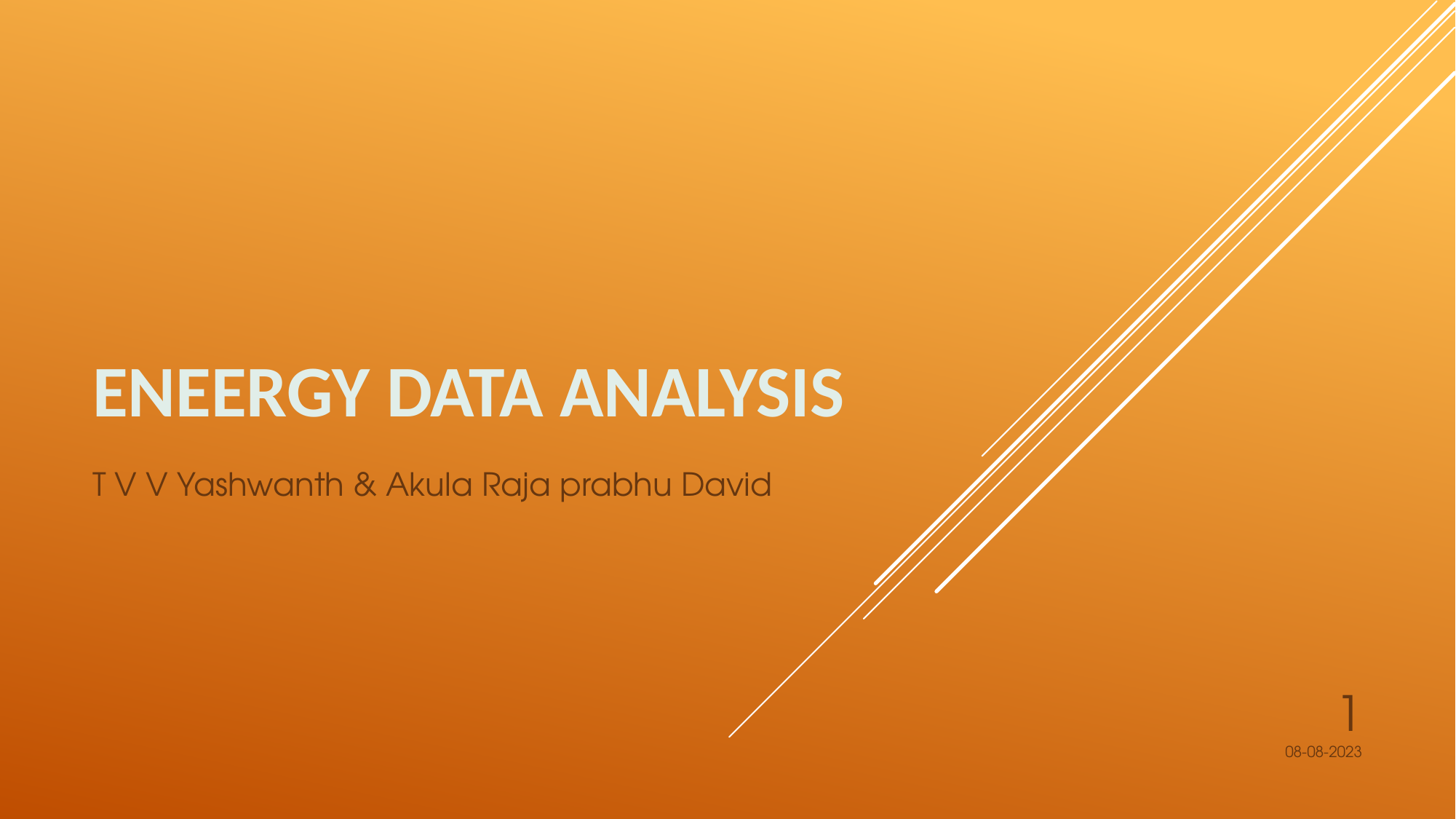

# Eneergy Data Analysis
T V V Yashwanth & Akula Raja prabhu David
1
08-08-2023